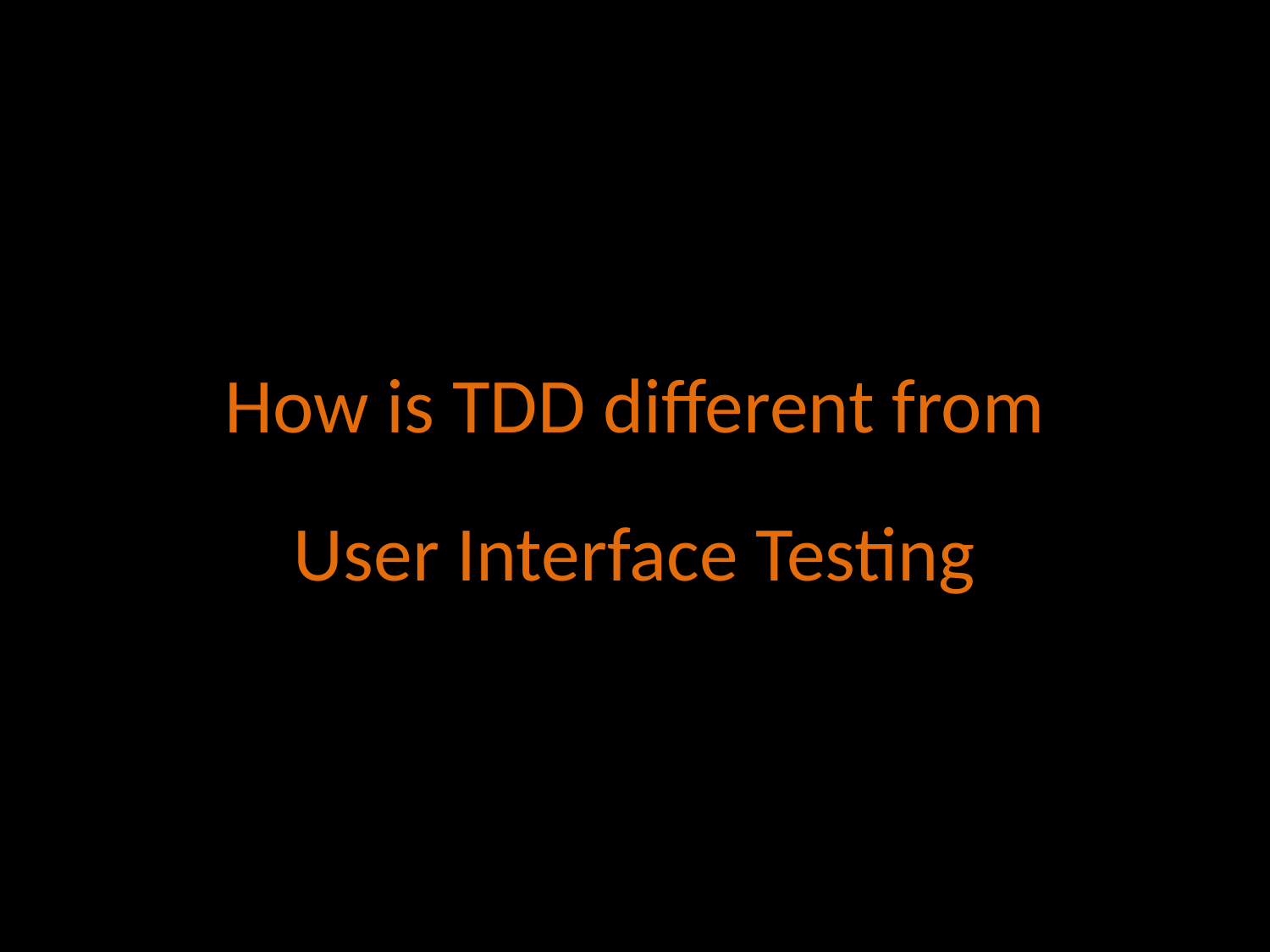

How is TDD different from
User Interface Testing